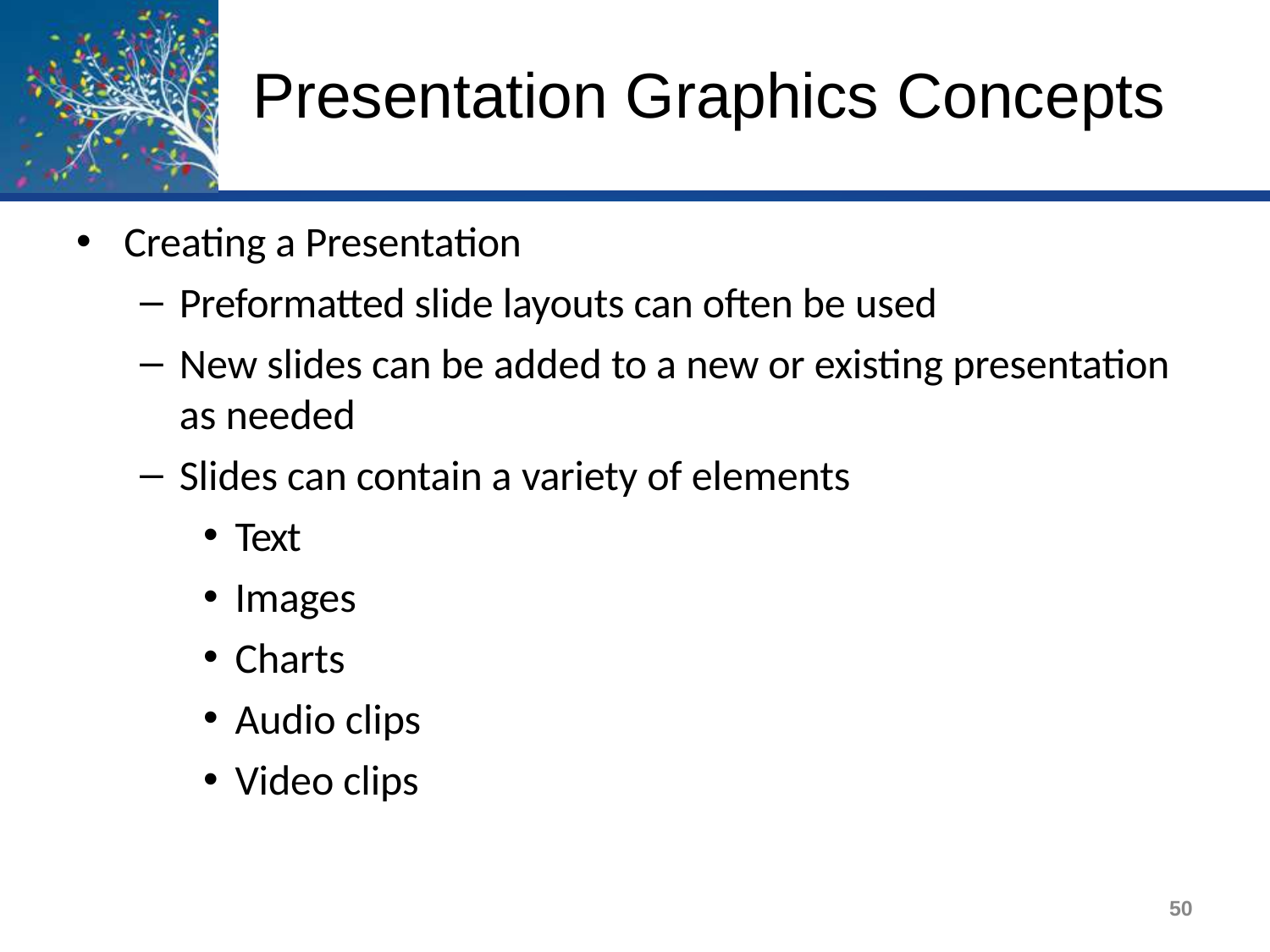

# Presentation Graphics Concepts
Creating a Presentation
Preformatted slide layouts can often be used
New slides can be added to a new or existing presentation
as needed
Slides can contain a variety of elements
Text
Images
Charts
Audio clips
Video clips
50